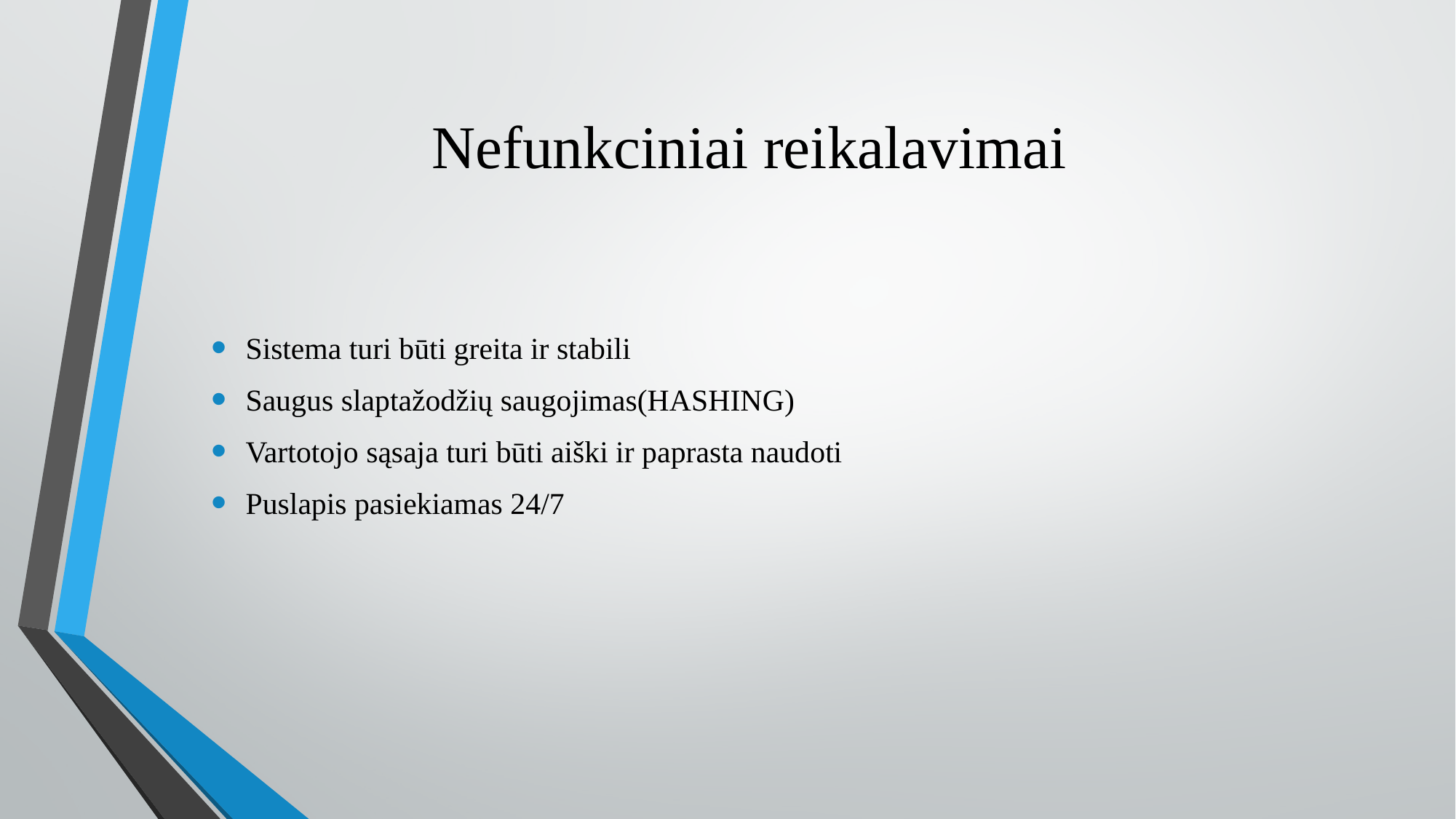

# Nefunkciniai reikalavimai
Sistema turi būti greita ir stabili
Saugus slaptažodžių saugojimas(HASHING)
Vartotojo sąsaja turi būti aiški ir paprasta naudoti
Puslapis pasiekiamas 24/7